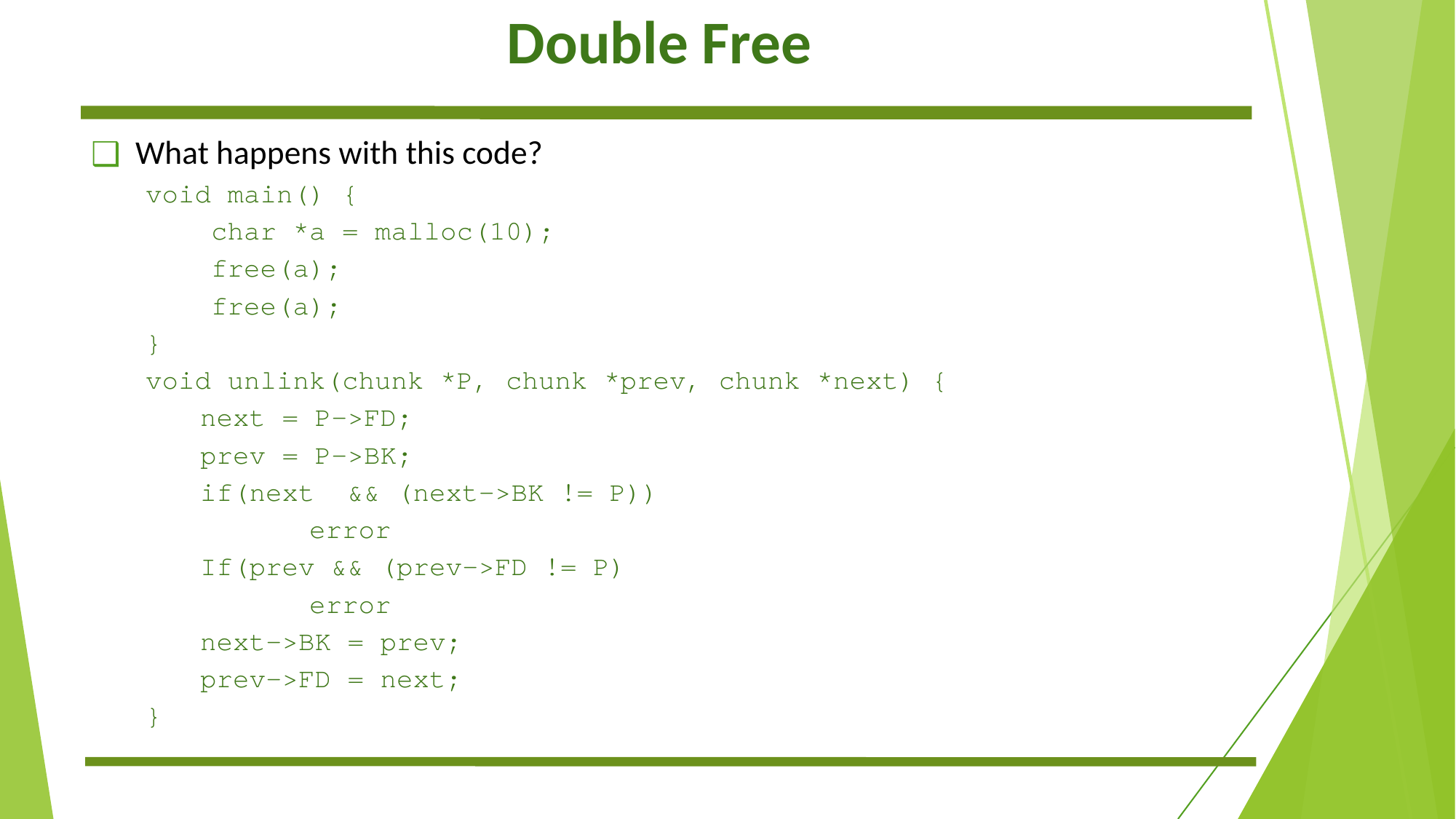

# Double Free
What happens with this code?
void main() {
    char *a = malloc(10);
    free(a);
    free(a);
}
void unlink(chunk *P, chunk *prev, chunk *next) {
next = P->FD;
prev = P->BK;
if(next  && (next->BK != P))
	error
If(prev && (prev->FD != P)
	error
next->BK = prev;
prev->FD = next;
}